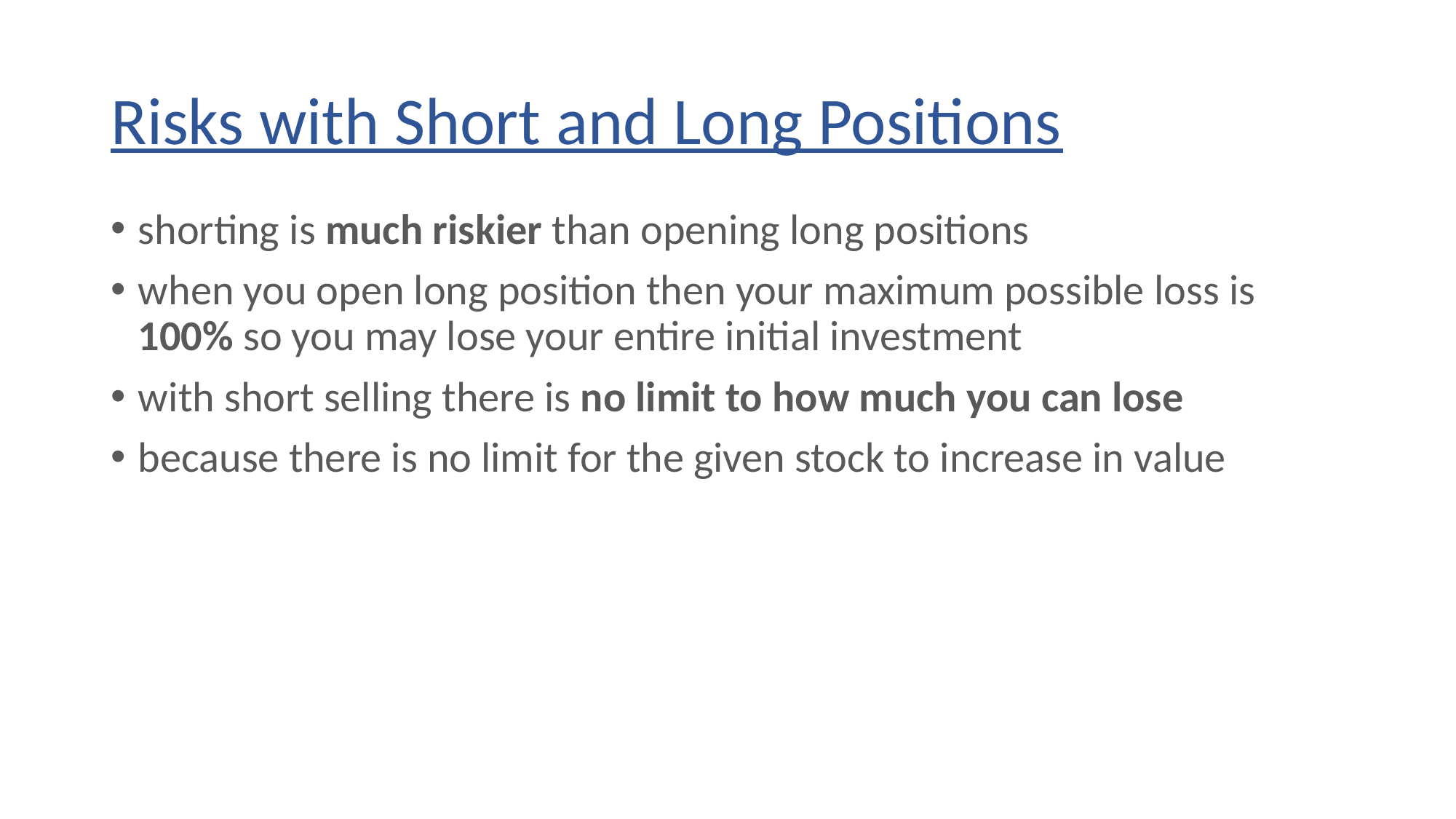

# Risks with Short and Long Positions
shorting is much riskier than opening long positions
when you open long position then your maximum possible loss is 100% so you may lose your entire initial investment
with short selling there is no limit to how much you can lose
because there is no limit for the given stock to increase in value